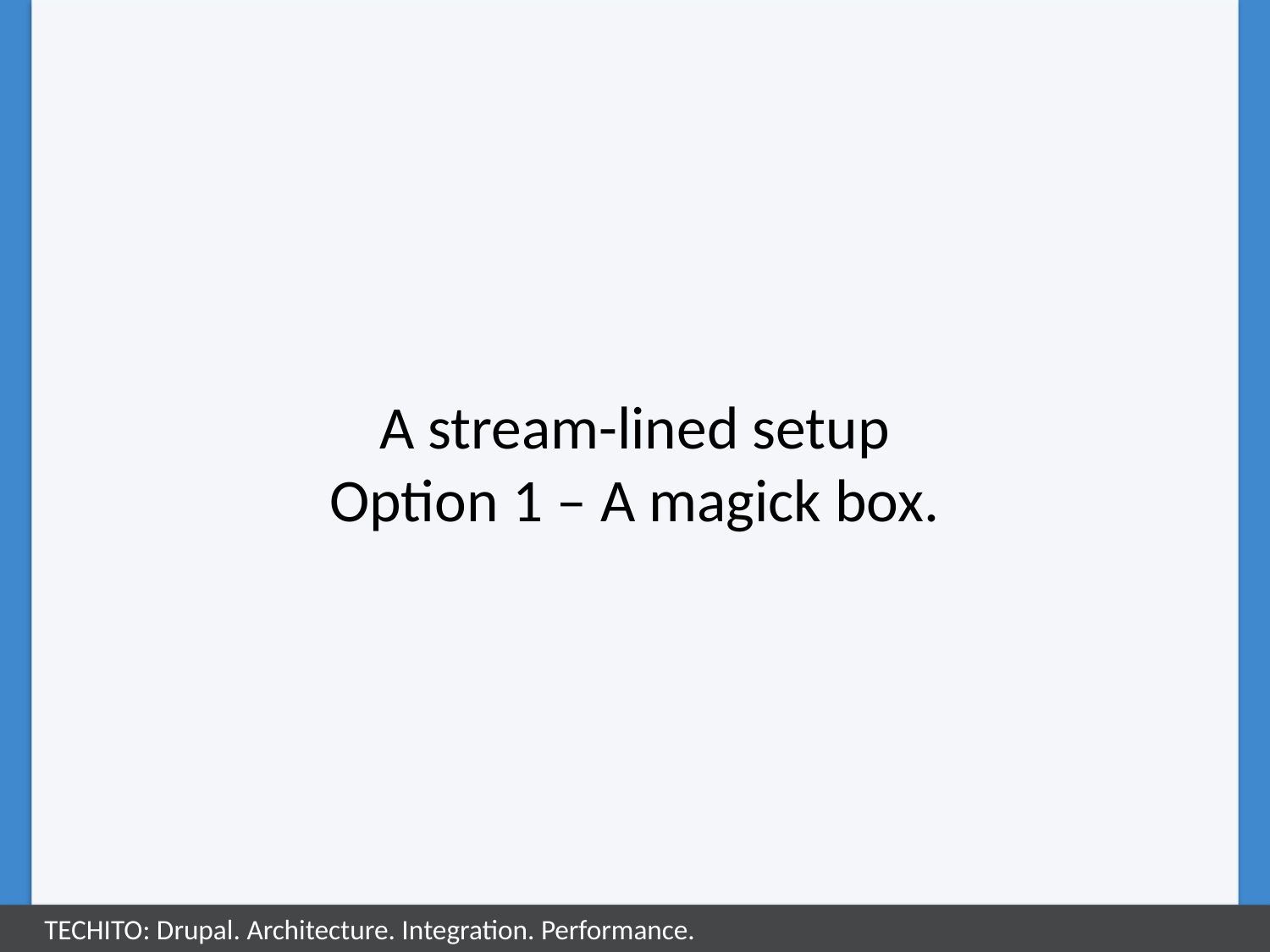

# A stream-lined setup Option 1 – A magick box.